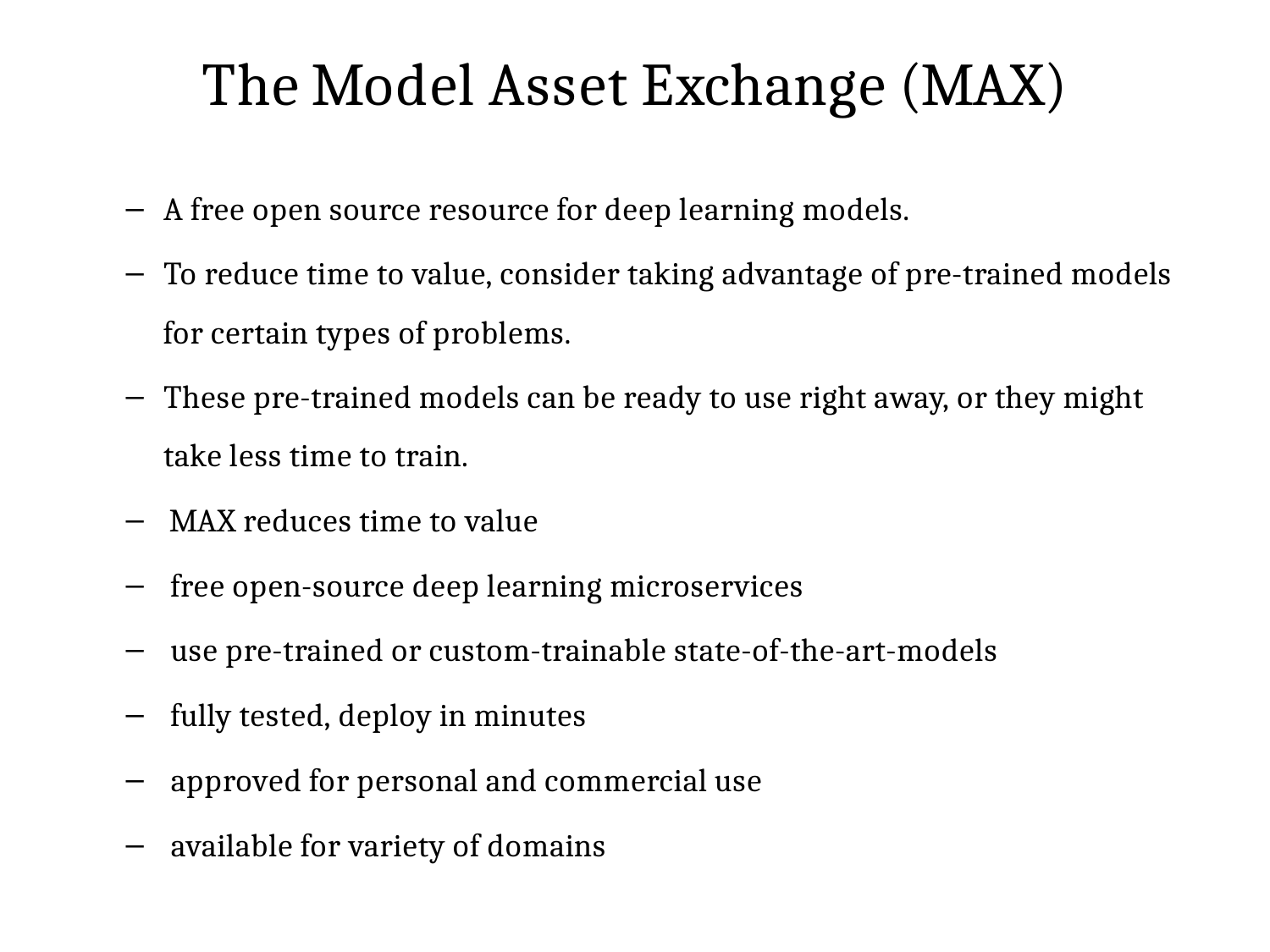

# The Model Asset Exchange (MAX)
A free open source resource for deep learning models.
To reduce time to value, consider taking advantage of pre-trained models for certain types of problems.
These pre-trained models can be ready to use right away, or they might take less time to train.
 MAX reduces time to value
 free open-source deep learning microservices
 use pre-trained or custom-trainable state-of-the-art-models
 fully tested, deploy in minutes
 approved for personal and commercial use
 available for variety of domains